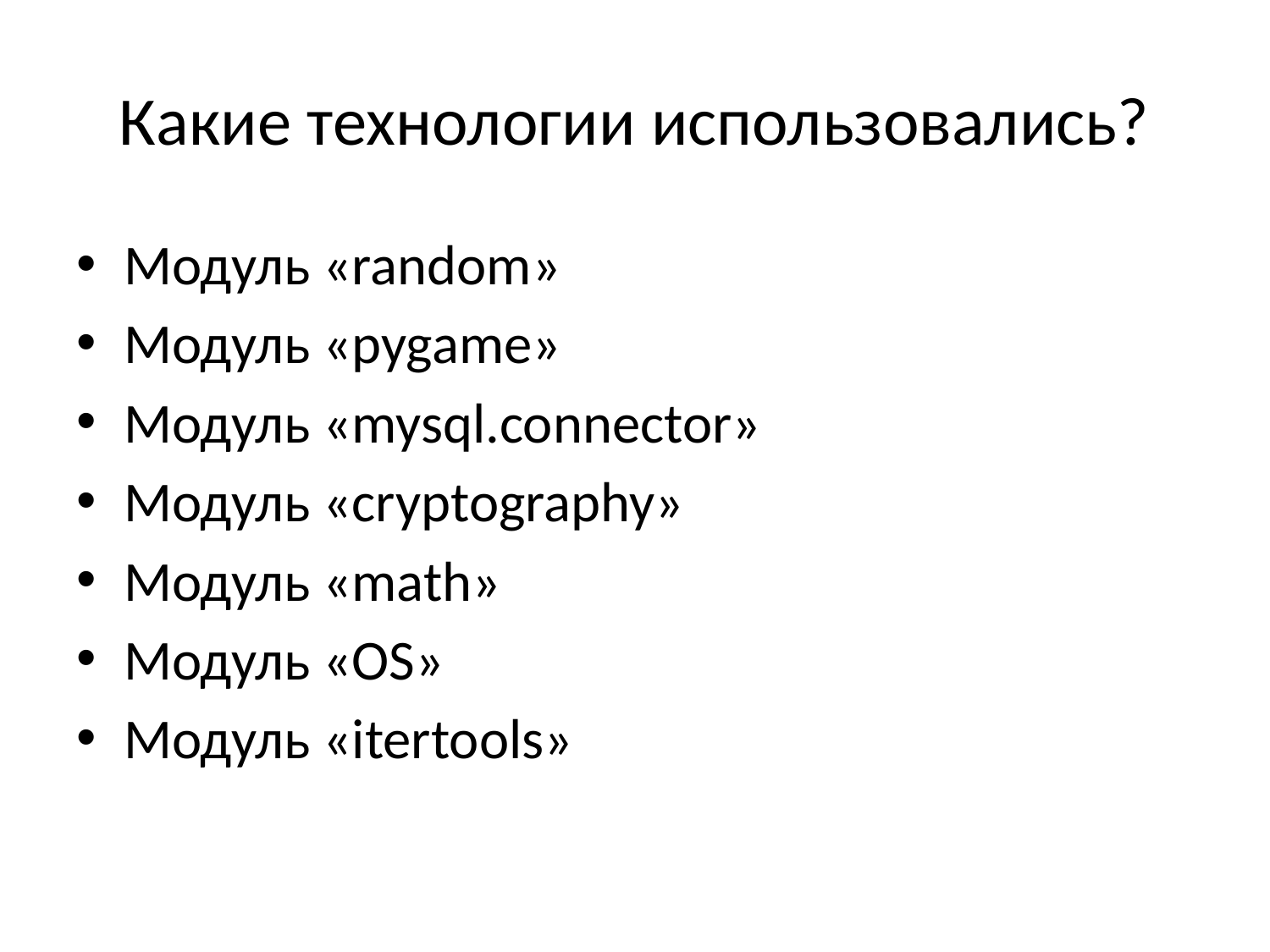

# Какие технологии использовались?
Модуль «random»
Модуль «pygame»
Модуль «mysql.connector»
Модуль «cryptography»
Модуль «math»
Модуль «OS»
Модуль «itertools»